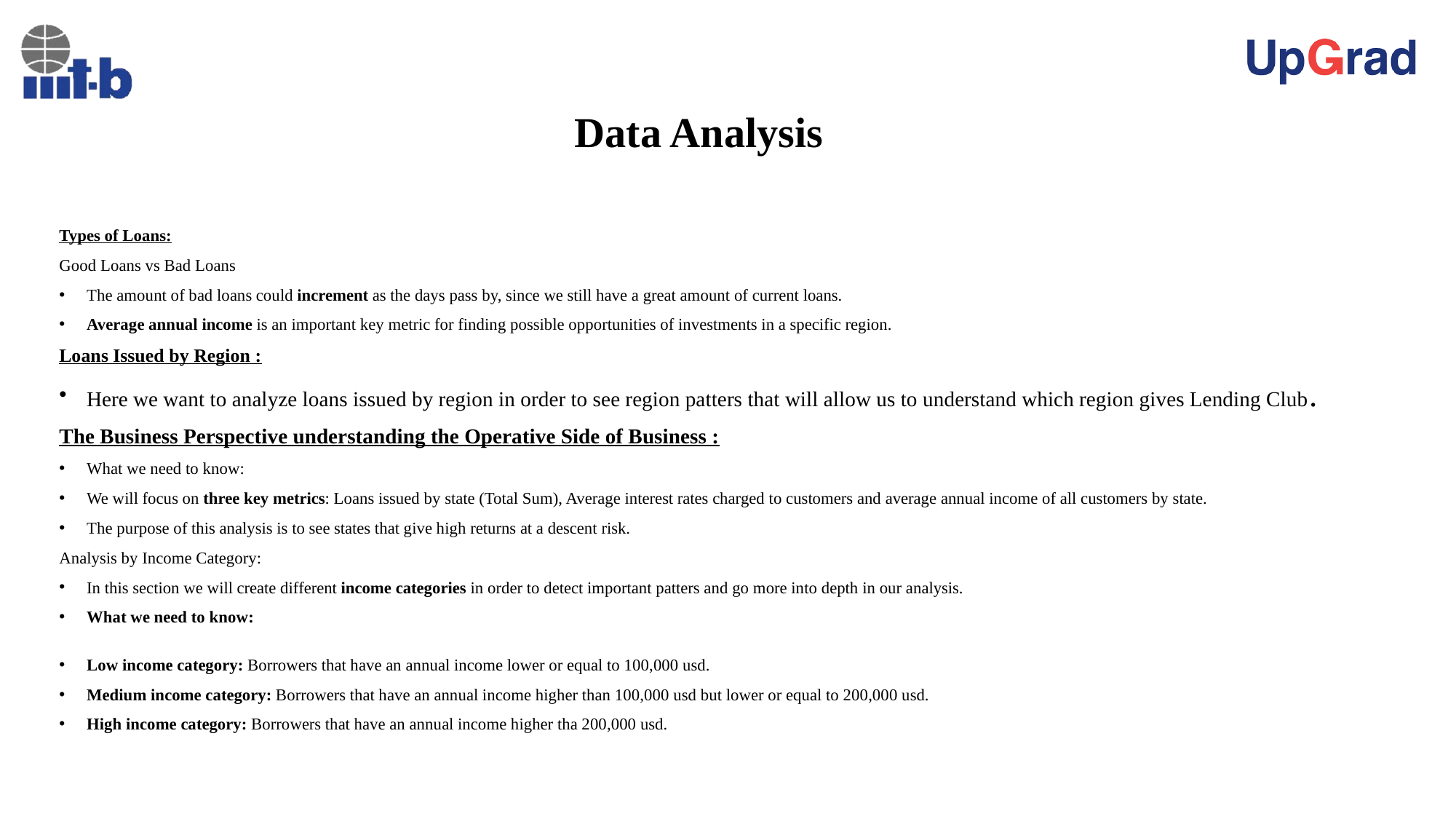

# Data Analysis
Types of Loans:
Good Loans vs Bad Loans
The amount of bad loans could increment as the days pass by, since we still have a great amount of current loans.
Average annual income is an important key metric for finding possible opportunities of investments in a specific region.
Loans Issued by Region :
Here we want to analyze loans issued by region in order to see region patters that will allow us to understand which region gives Lending Club.
The Business Perspective understanding the Operative Side of Business :
What we need to know:
We will focus on three key metrics: Loans issued by state (Total Sum), Average interest rates charged to customers and average annual income of all customers by state.
The purpose of this analysis is to see states that give high returns at a descent risk.
Analysis by Income Category:
In this section we will create different income categories in order to detect important patters and go more into depth in our analysis.
What we need to know:
Low income category: Borrowers that have an annual income lower or equal to 100,000 usd.
Medium income category: Borrowers that have an annual income higher than 100,000 usd but lower or equal to 200,000 usd.
High income category: Borrowers that have an annual income higher tha 200,000 usd.